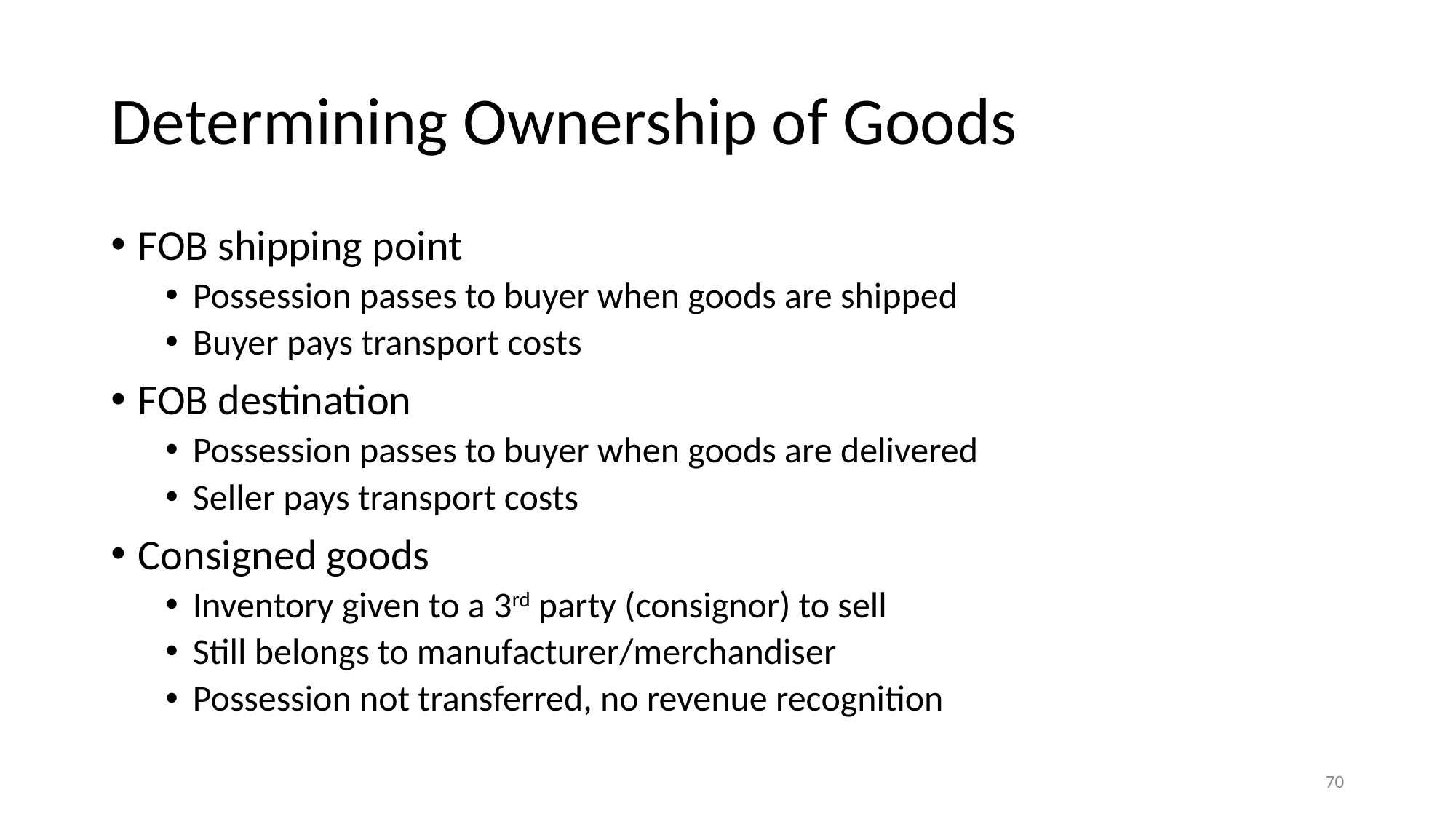

# Determining Ownership of Goods
FOB shipping point
Possession passes to buyer when goods are shipped
Buyer pays transport costs
FOB destination
Possession passes to buyer when goods are delivered
Seller pays transport costs
Consigned goods
Inventory given to a 3rd party (consignor) to sell
Still belongs to manufacturer/merchandiser
Possession not transferred, no revenue recognition

70